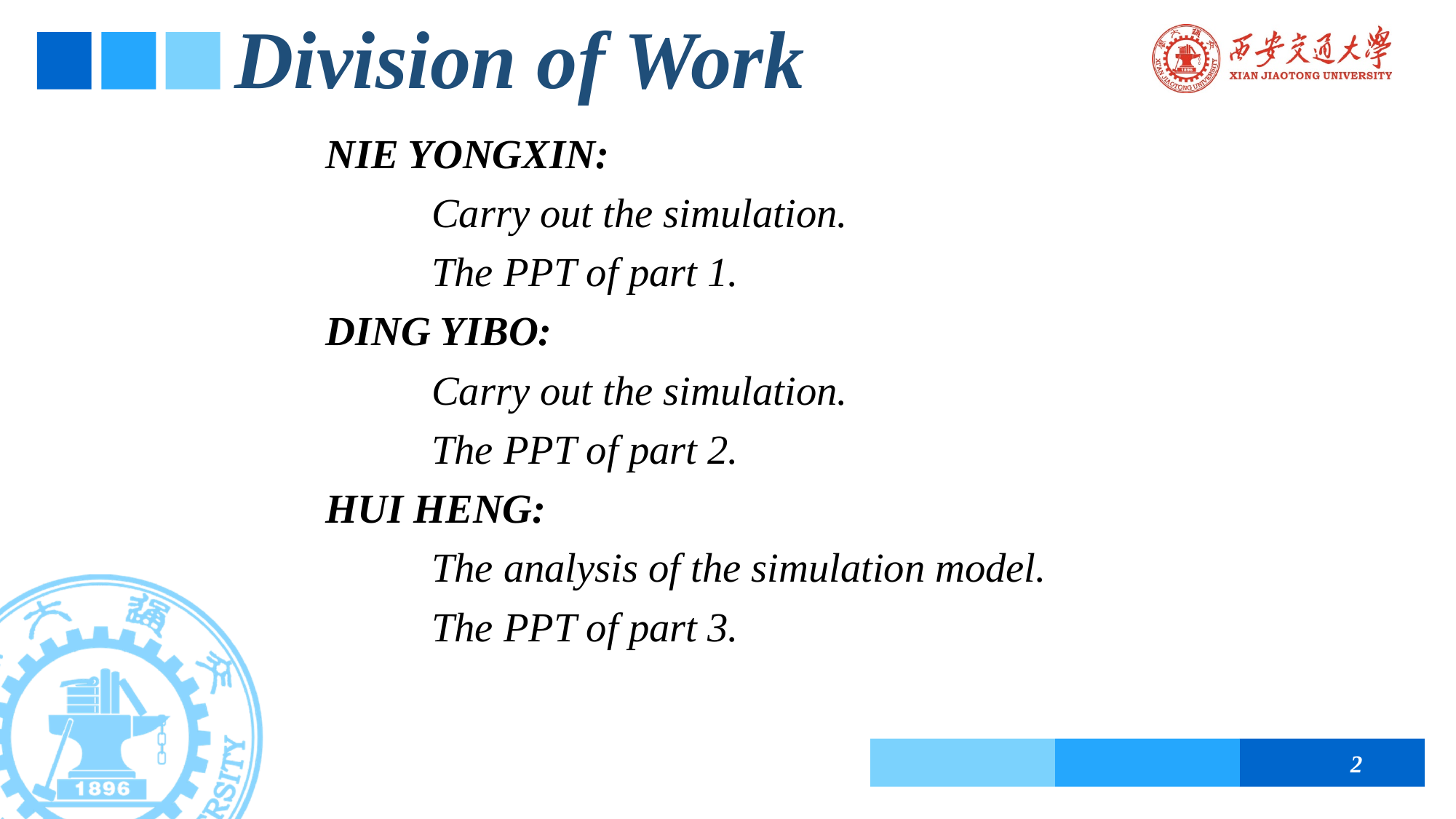

# Division of Work
NIE YONGXIN:
	Carry out the simulation.
	The PPT of part 1.
DING YIBO:
	Carry out the simulation.
	The PPT of part 2.
HUI HENG:
	The analysis of the simulation model.
          	The PPT of part 3.

2